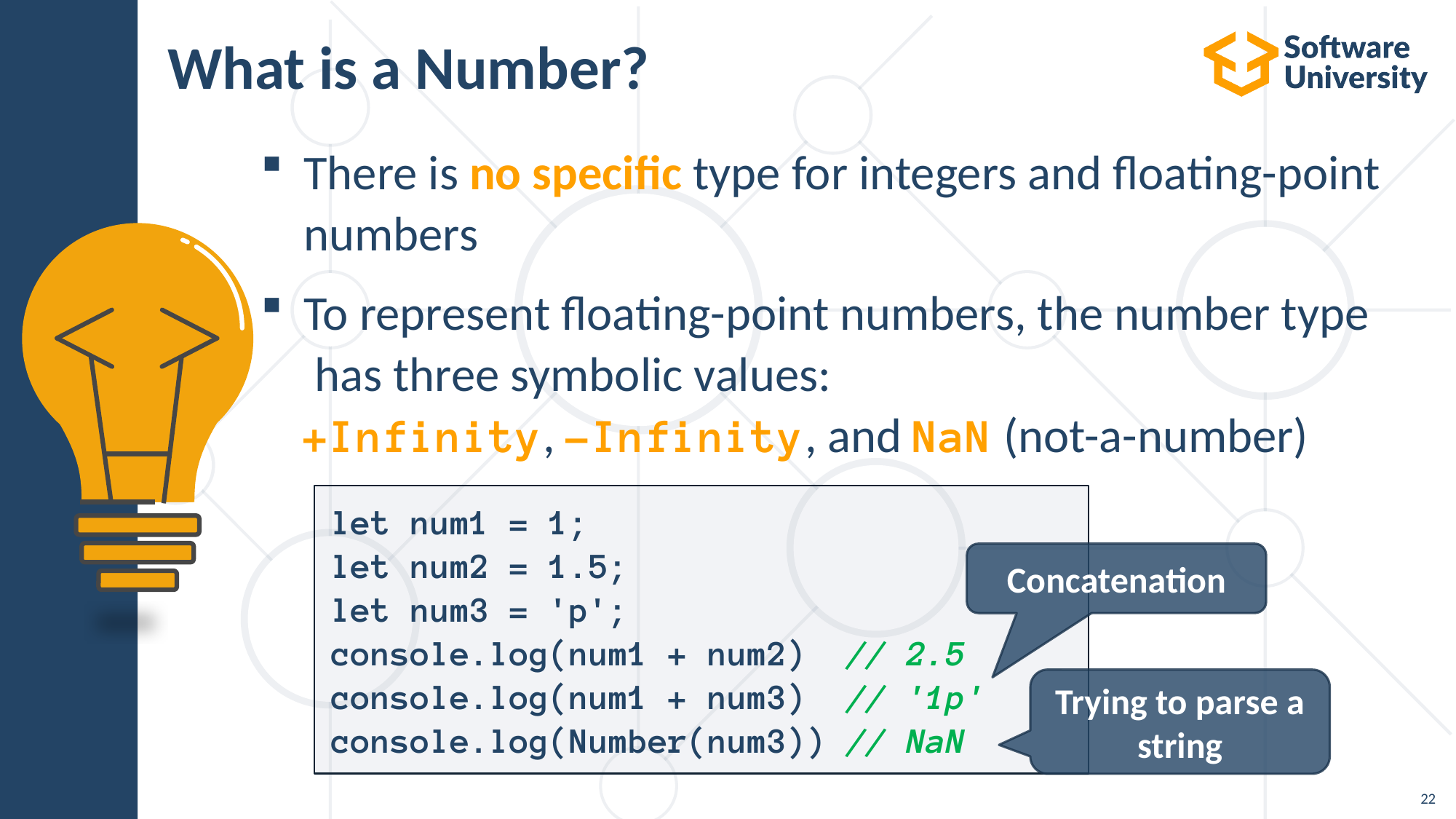

# What is a Number?
There is no specific type for integers and floating-point numbers
To represent floating-point numbers, the number type
 has three symbolic values: 
+Infinity, -Infinity, and NaN (not-a-number)
let num1 = 1;
let num2 = 1.5;
let num3 = 'p';
console.log(num1 + num2)  // 2.5
console.log(num1 + num3)  // '1p'
console.log(Number(num3)) // NaN
Concatenation
Trying to parse a string
22